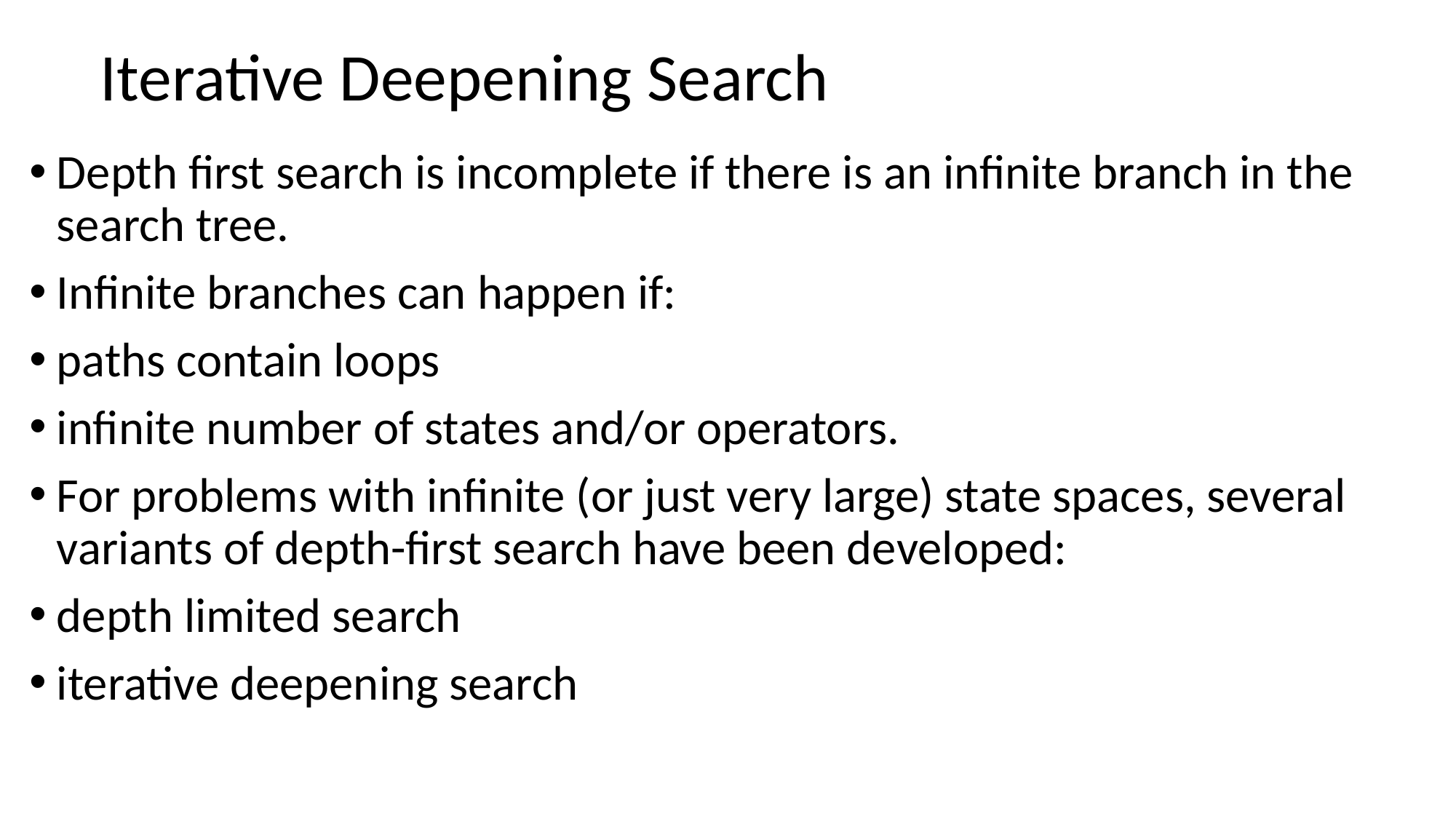

# Iterative Deepening Search
Depth first search is incomplete if there is an infinite branch in the search tree.
Infinite branches can happen if:
paths contain loops
infinite number of states and/or operators.
For problems with infinite (or just very large) state spaces, several variants of depth-first search have been developed:
depth limited search
iterative deepening search